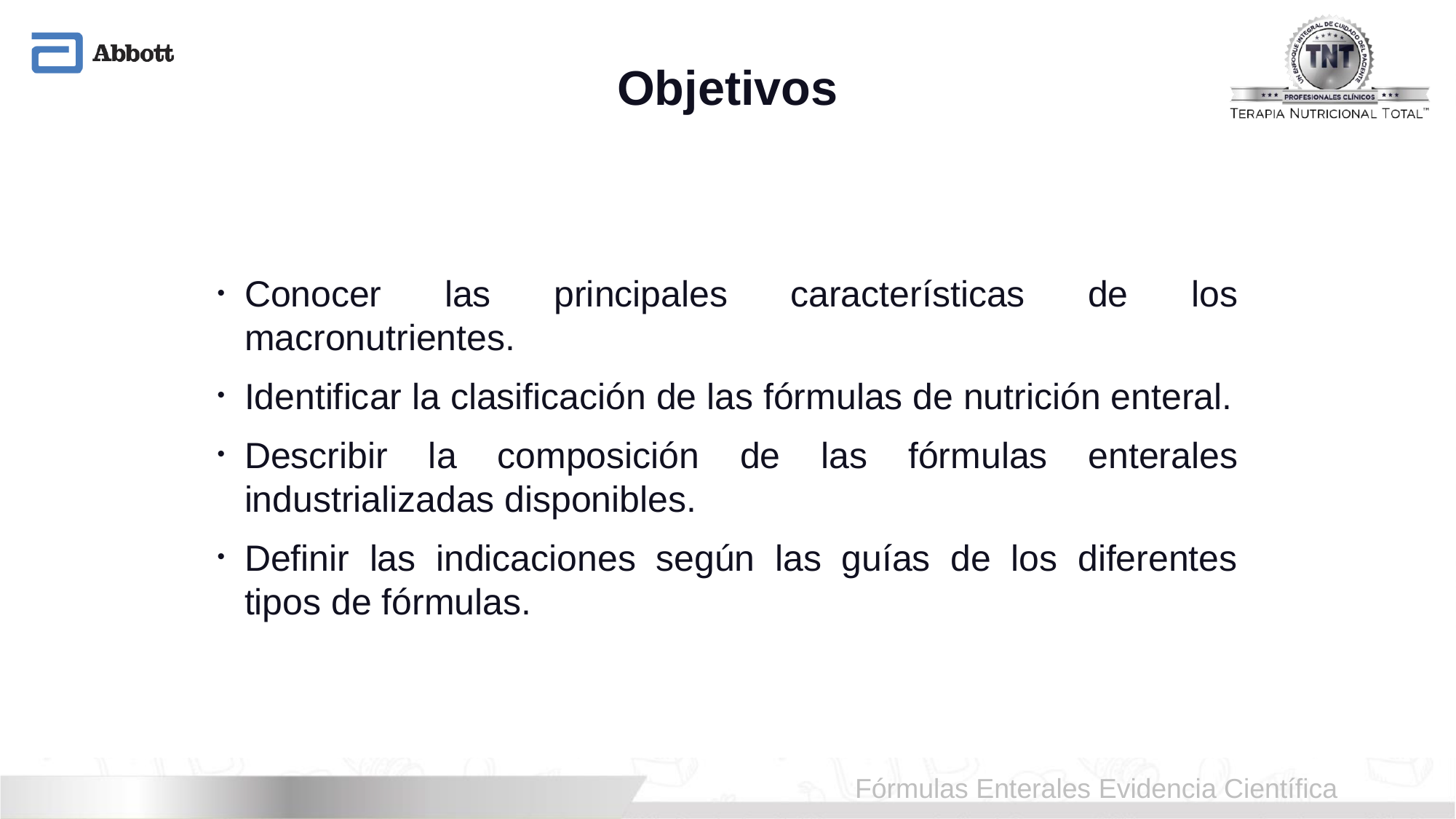

# Objetivos
Conocer las principales características de los macronutrientes.
Identificar la clasificación de las fórmulas de nutrición enteral.
Describir la composición de las fórmulas enterales industrializadas disponibles.
Definir las indicaciones según las guías de los diferentes tipos de fórmulas.